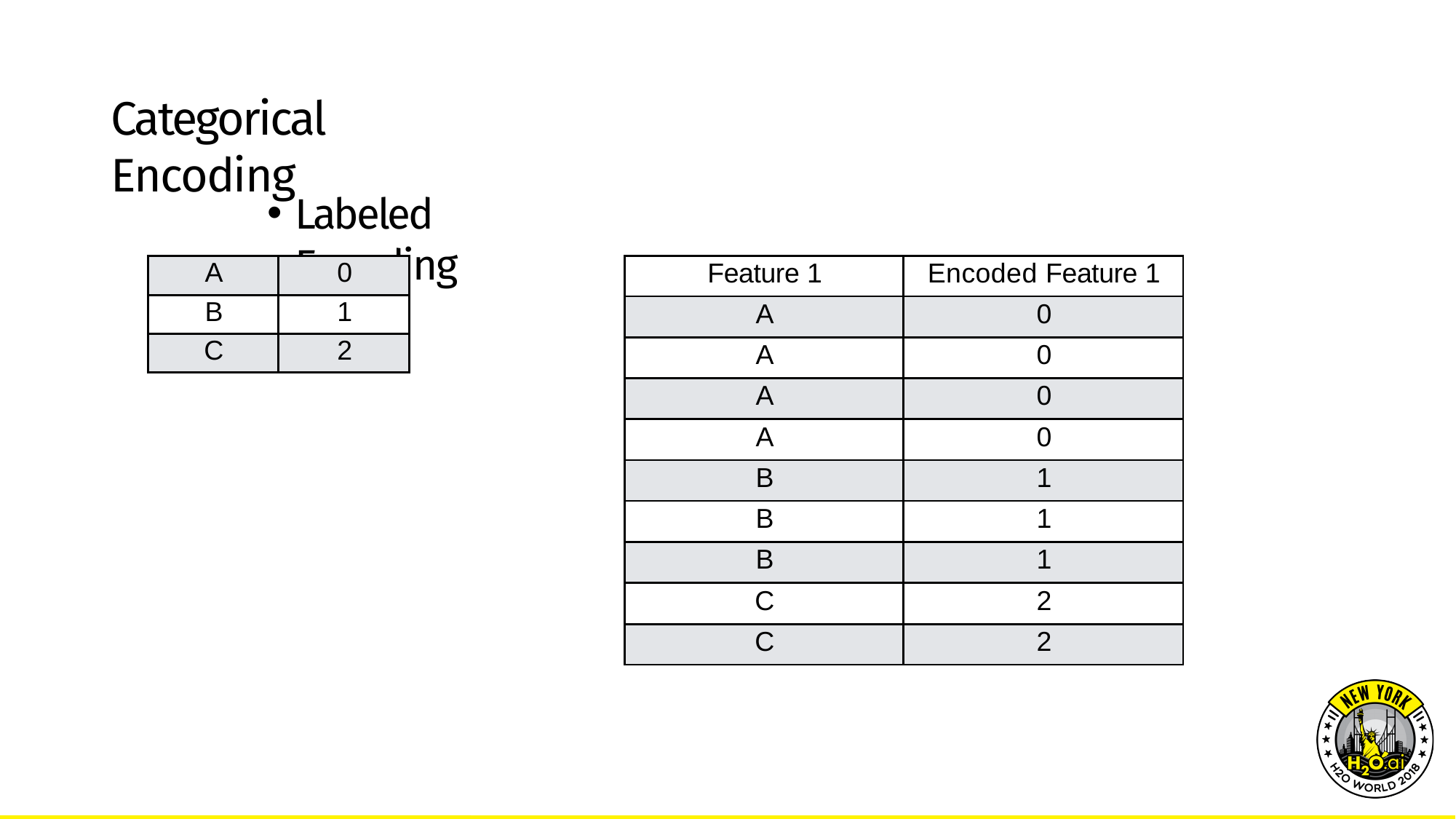

# Categorical Encoding
Labeled Encoding
| A | 0 |
| --- | --- |
| B | 1 |
| C | 2 |
| Feature 1 | Encoded Feature 1 |
| --- | --- |
| A | 0 |
| A | 0 |
| A | 0 |
| A | 0 |
| B | 1 |
| B | 1 |
| B | 1 |
| C | 2 |
| C | 2 |